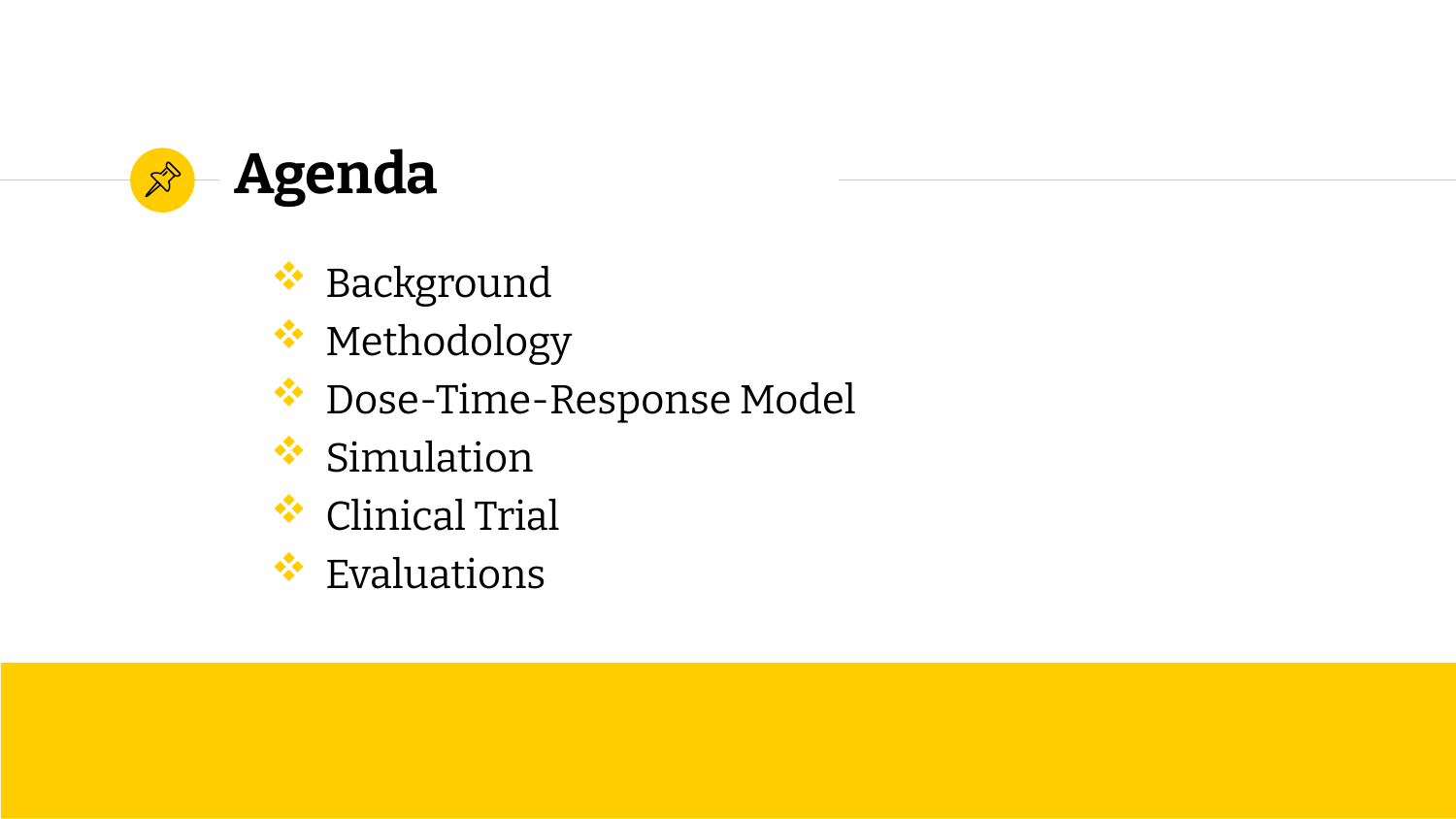

# Agenda

Background
Methodology
Dose-Time-Response Model
Simulation
Clinical Trial
Evaluations